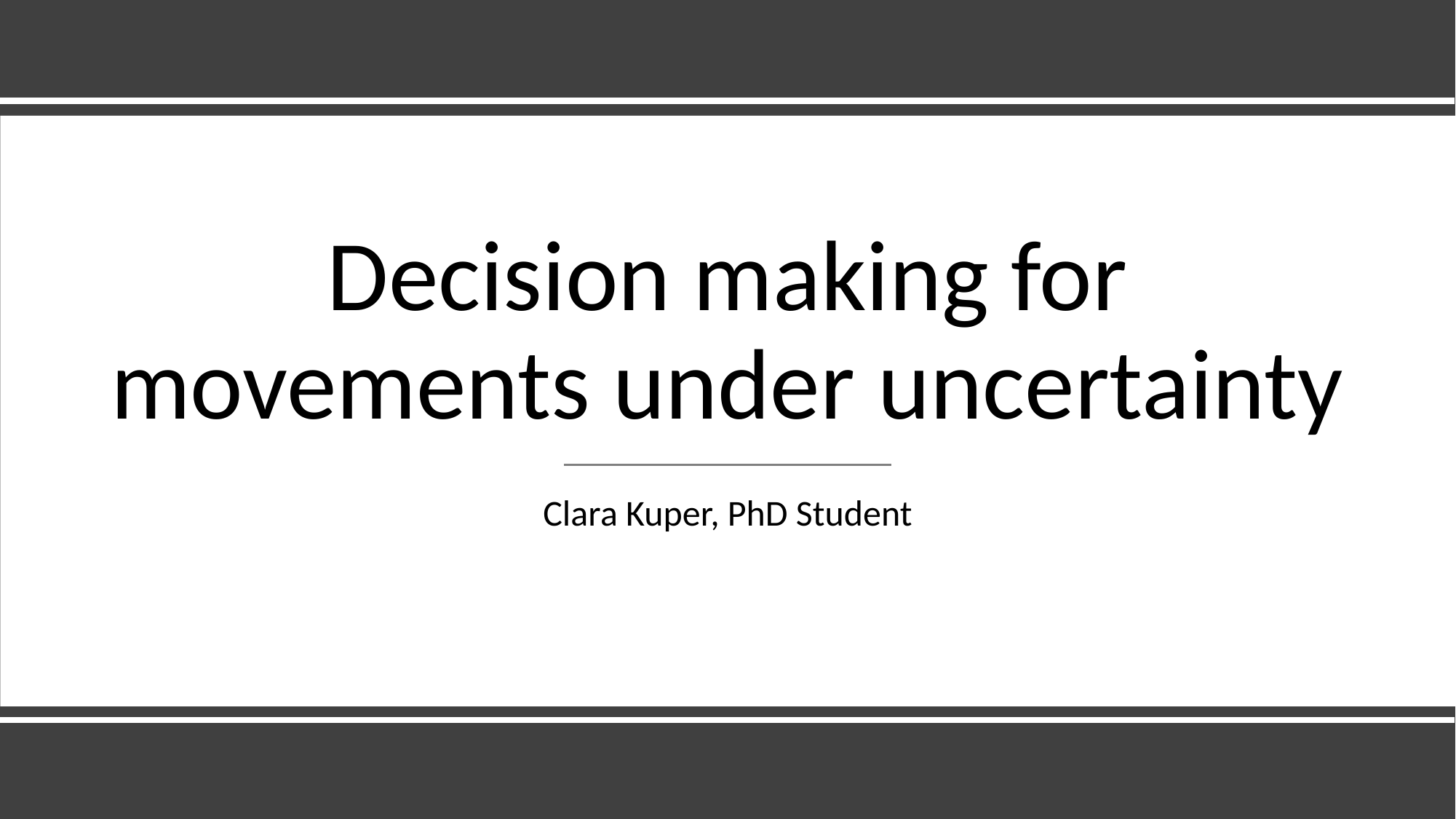

# Decision making for movements under uncertainty
Clara Kuper, PhD Student